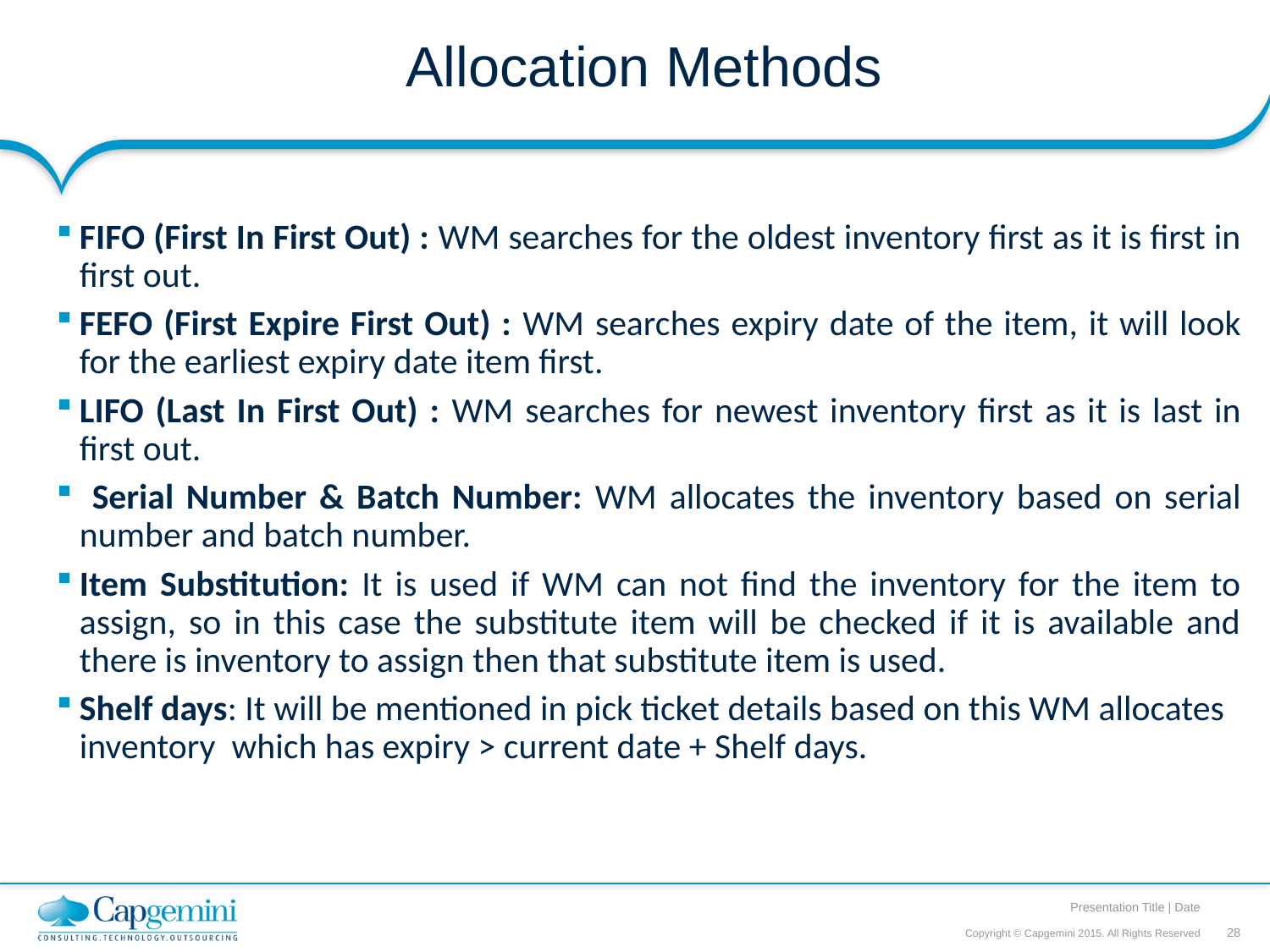

# Allocation Methods
FIFO (First In First Out) : WM searches for the oldest inventory first as it is first in first out.
FEFO (First Expire First Out) : WM searches expiry date of the item, it will look for the earliest expiry date item first.
LIFO (Last In First Out) : WM searches for newest inventory first as it is last in first out.
 Serial Number & Batch Number: WM allocates the inventory based on serial number and batch number.
Item Substitution: It is used if WM can not find the inventory for the item to assign, so in this case the substitute item will be checked if it is available and there is inventory to assign then that substitute item is used.
Shelf days: It will be mentioned in pick ticket details based on this WM allocates inventory  which has expiry > current date + Shelf days.